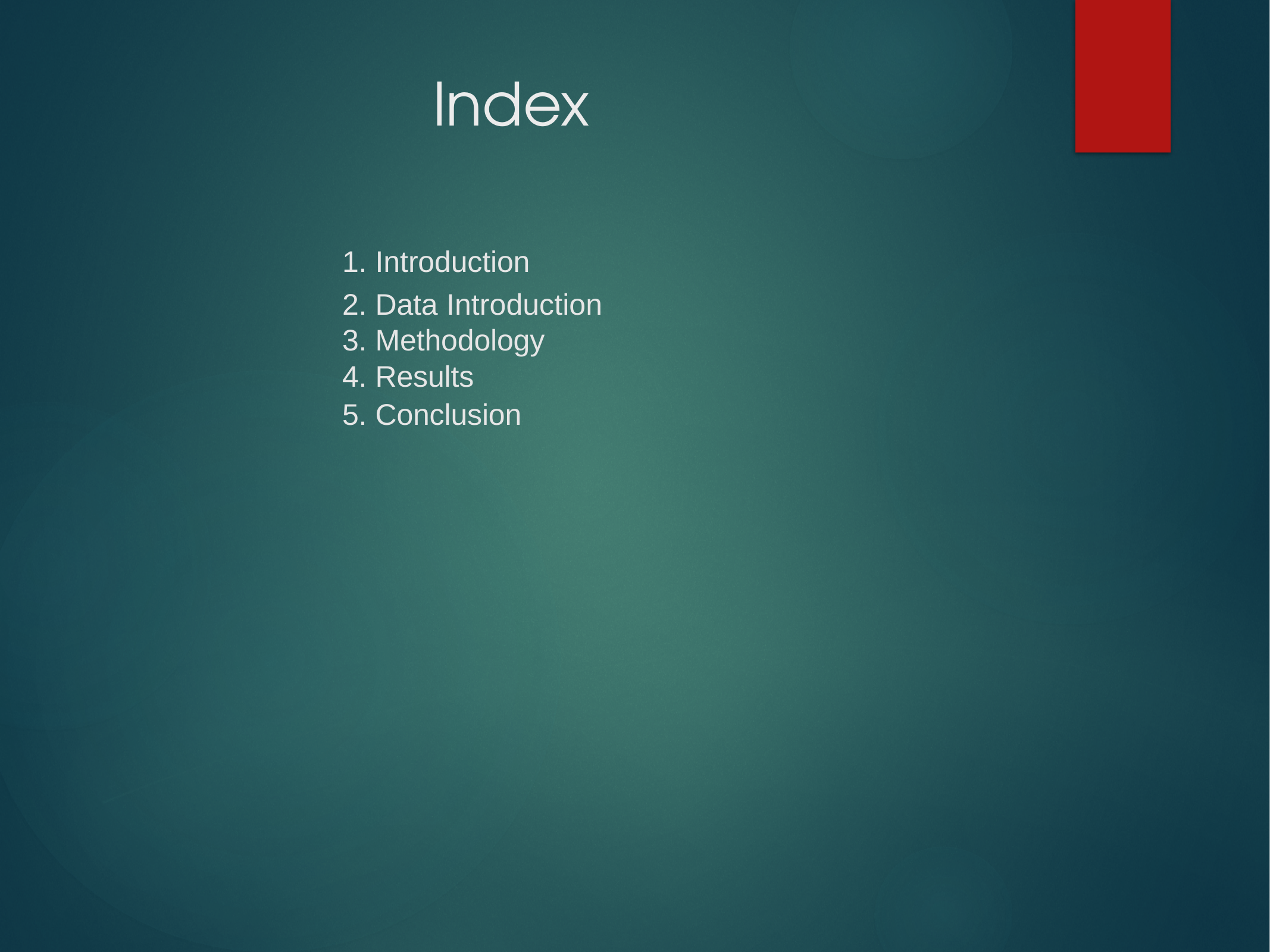

# Index
1. Introduction
2. Data Introduction
3. Methodology
4. Results
5. Conclusion